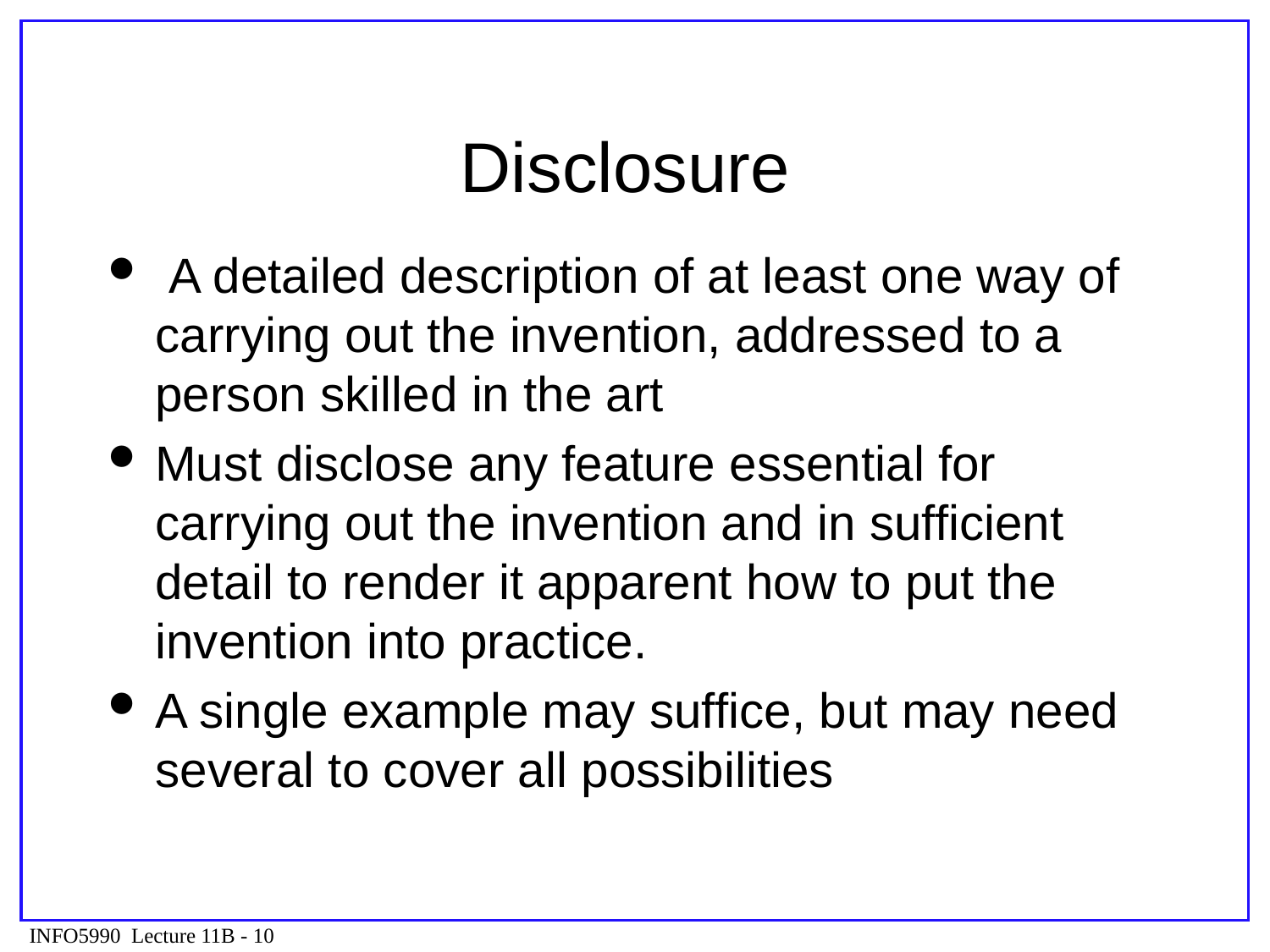

# Disclosure
 A detailed description of at least one way of carrying out the invention, addressed to a person skilled in the art
Must disclose any feature essential for carrying out the invention and in sufficient detail to render it apparent how to put the invention into practice.
A single example may suffice, but may need several to cover all possibilities